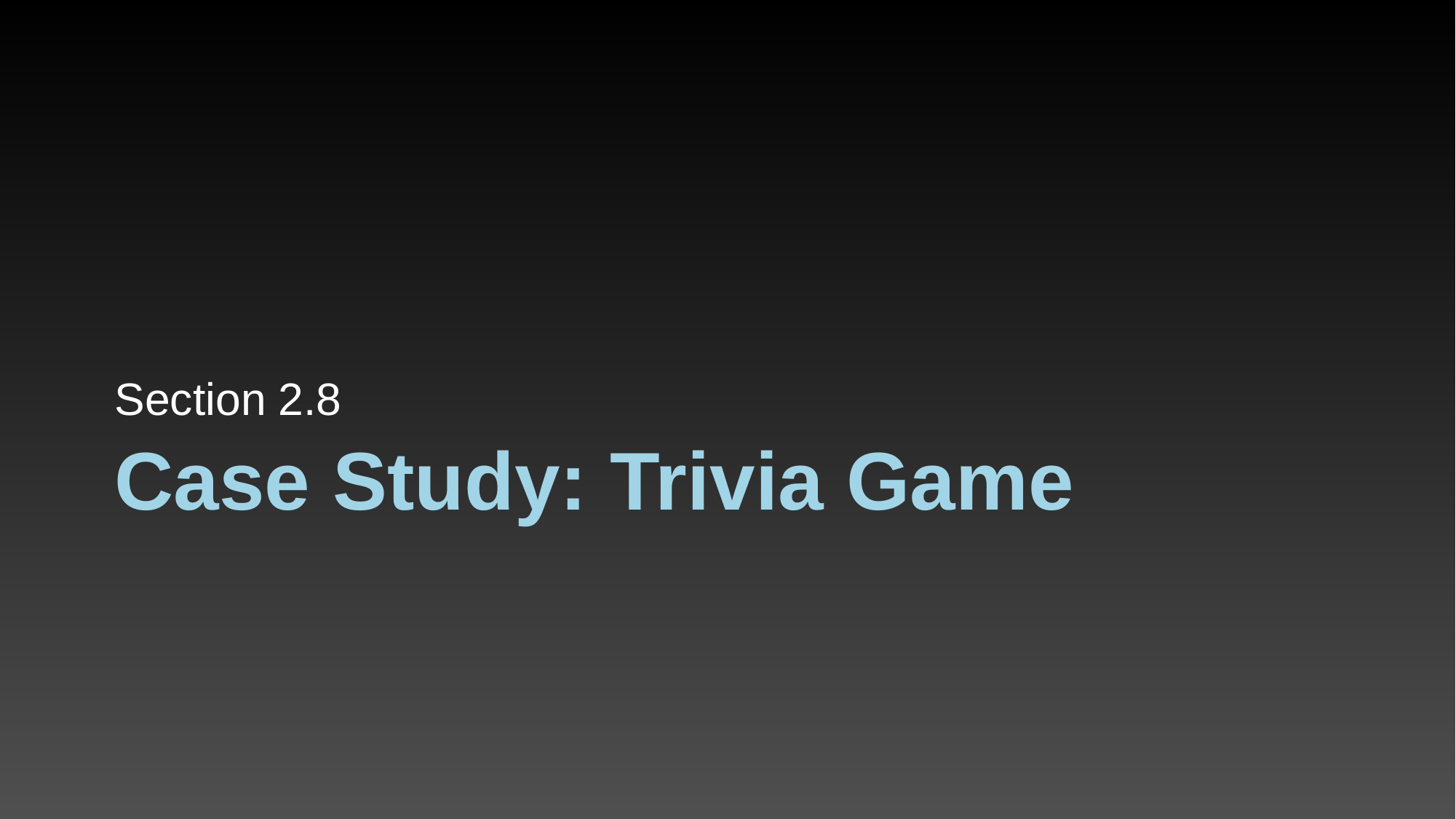

Section 2.8
# Case Study: Trivia Game